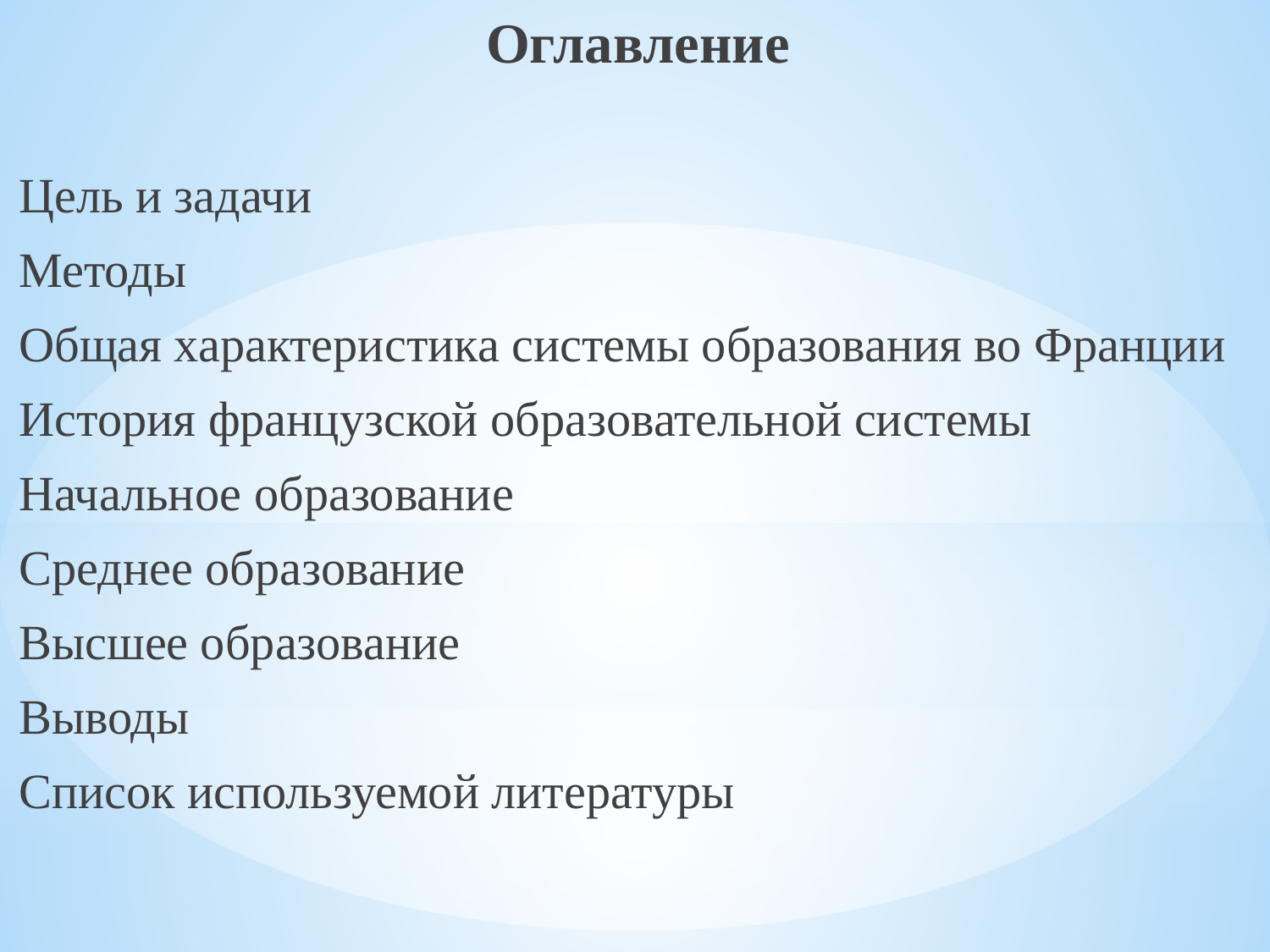

Оглавление

Цель и задачи
Методы
Общая характеристика системы образования во Франции
История французской образовательной системы
Начальное образование
Среднее образование
Высшее образование
Выводы
Список используемой литературы